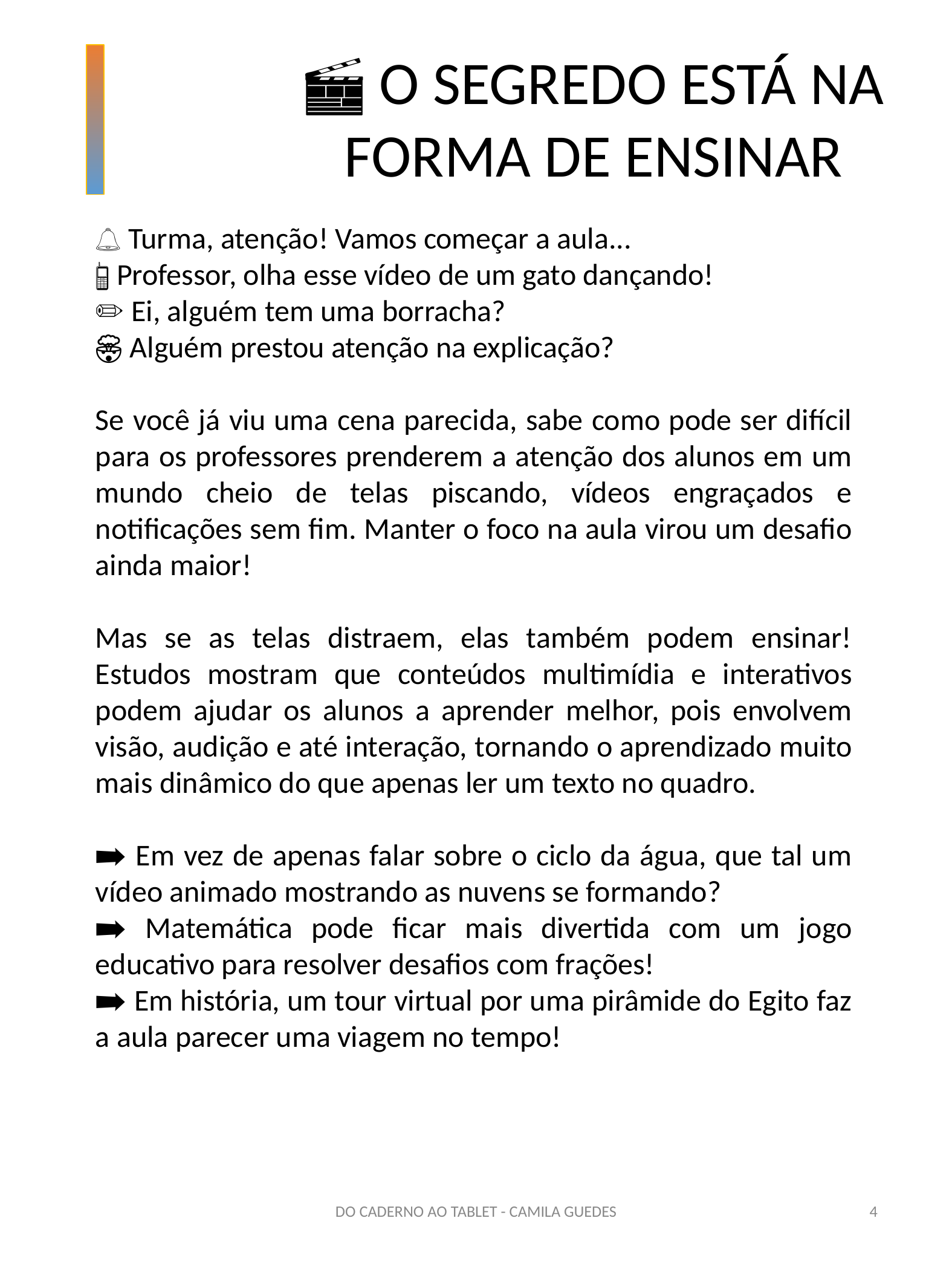

🎬 O SEGREDO ESTÁ NA FORMA DE ENSINAR

🔔 Turma, atenção! Vamos começar a aula...
📱 Professor, olha esse vídeo de um gato dançando!
✏️ Ei, alguém tem uma borracha?
🤯 Alguém prestou atenção na explicação?

Se você já viu uma cena parecida, sabe como pode ser difícil para os professores prenderem a atenção dos alunos em um mundo cheio de telas piscando, vídeos engraçados e notificações sem fim. Manter o foco na aula virou um desafio ainda maior!

Mas se as telas distraem, elas também podem ensinar! Estudos mostram que conteúdos multimídia e interativos podem ajudar os alunos a aprender melhor, pois envolvem visão, audição e até interação, tornando o aprendizado muito mais dinâmico do que apenas ler um texto no quadro.

➡️ Em vez de apenas falar sobre o ciclo da água, que tal um vídeo animado mostrando as nuvens se formando?
➡️ Matemática pode ficar mais divertida com um jogo educativo para resolver desafios com frações!
➡️ Em história, um tour virtual por uma pirâmide do Egito faz a aula parecer uma viagem no tempo!

DO CADERNO AO TABLET - CAMILA GUEDES
4